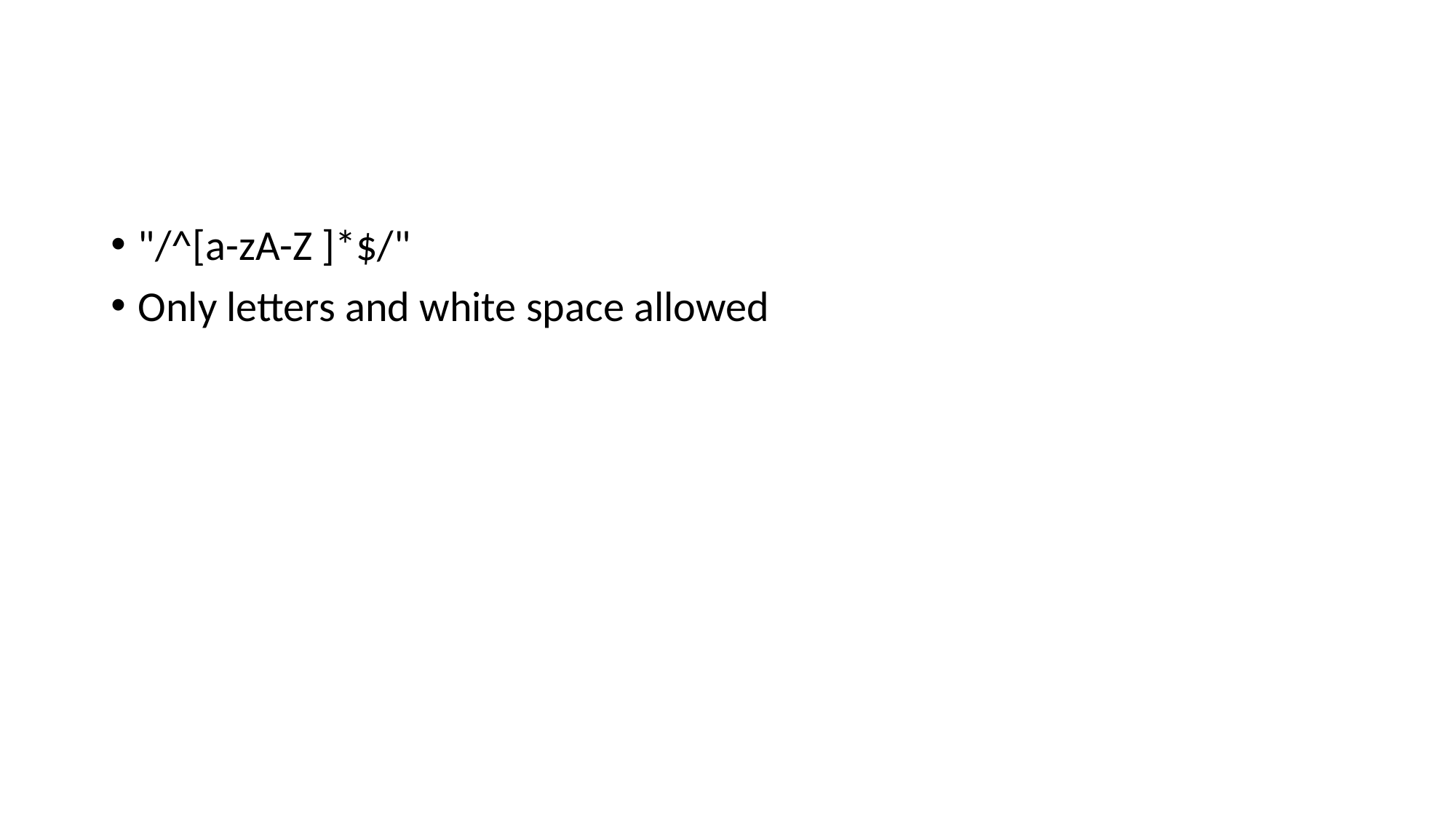

#
"/^[a-zA-Z ]*$/"
Only letters and white space allowed